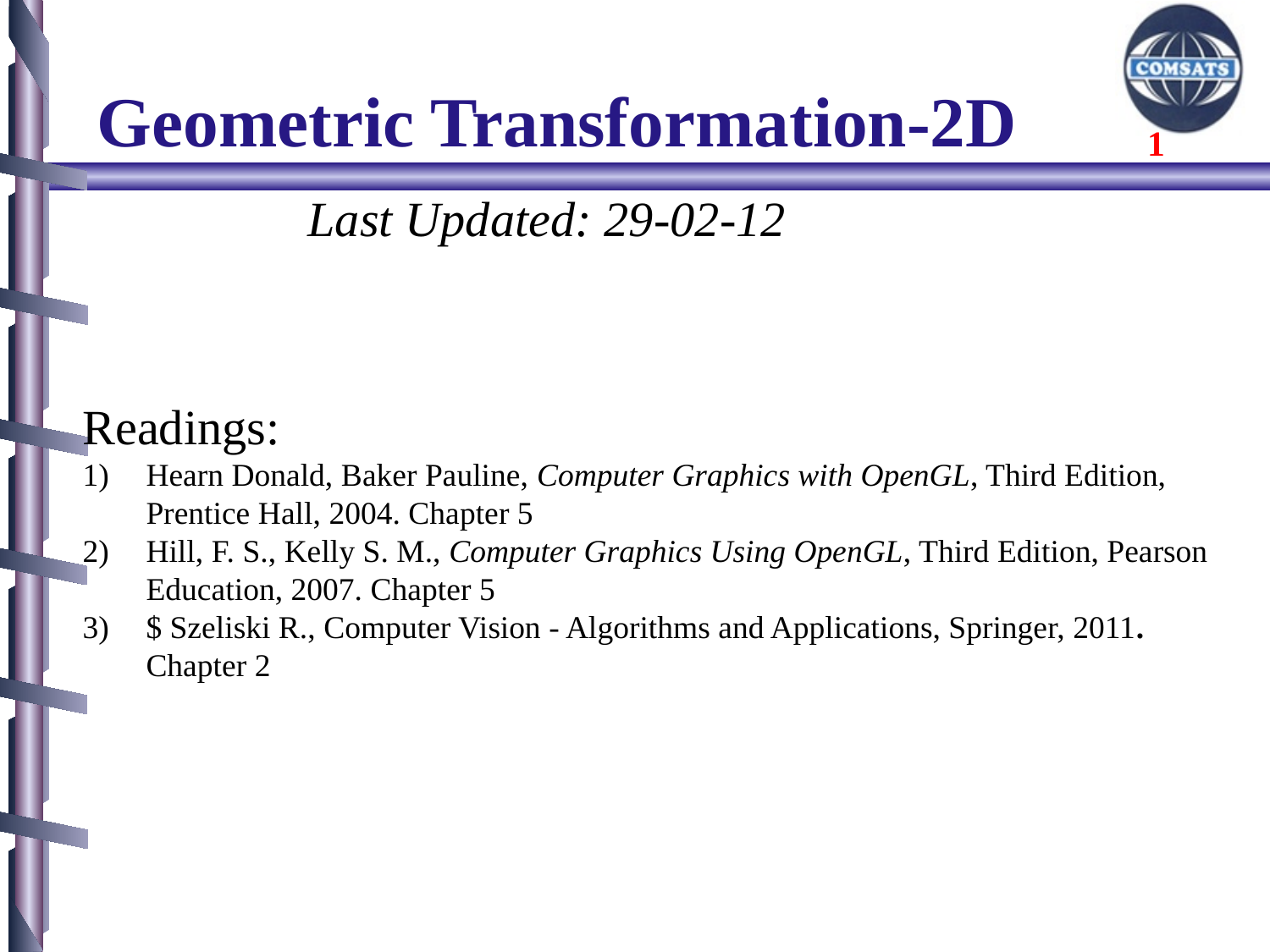

# Geometric Transformation-2D
Last Updated: 29-02-12
Readings:
Hearn Donald, Baker Pauline, Computer Graphics with OpenGL, Third Edition, Prentice Hall, 2004. Chapter 5
Hill, F. S., Kelly S. M., Computer Graphics Using OpenGL, Third Edition, Pearson Education, 2007. Chapter 5
$ Szeliski R., Computer Vision - Algorithms and Applications, Springer, 2011. Chapter 2